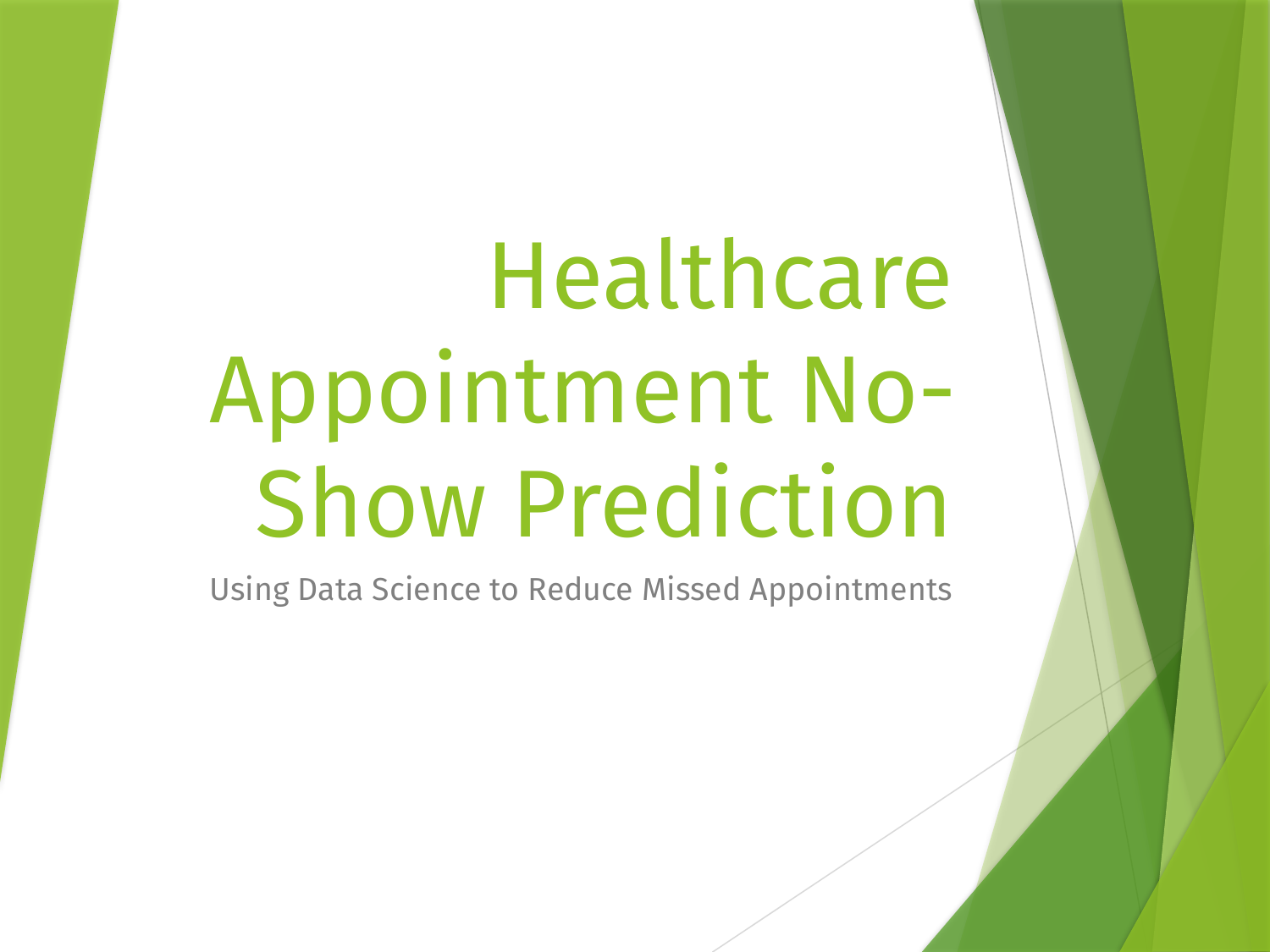

# Healthcare Appointment No-Show Prediction
Using Data Science to Reduce Missed Appointments